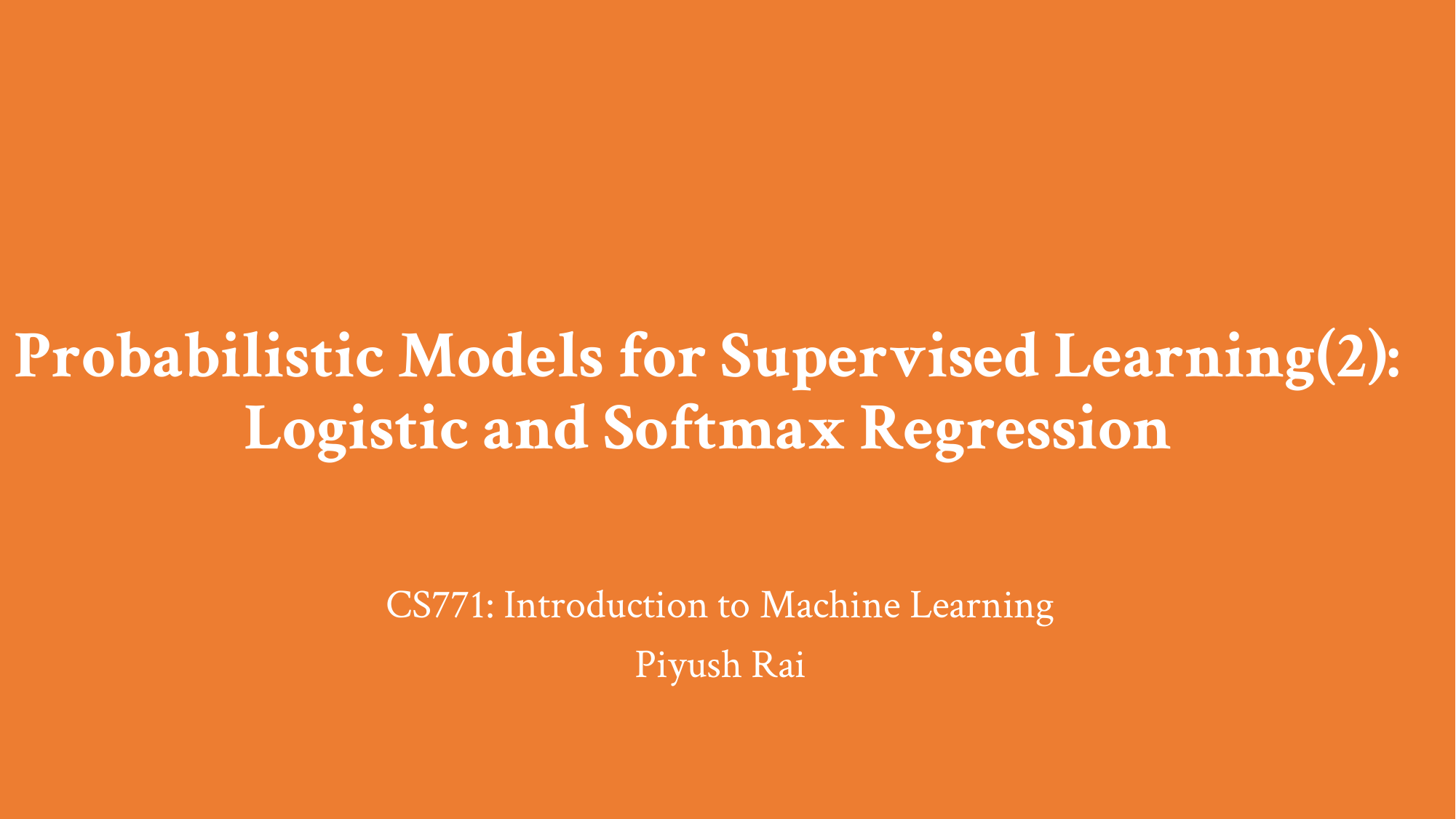

# Probabilistic Models for Supervised Learning(2): Logistic and Softmax Regression
CS771: Introduction to Machine Learning
Piyush Rai